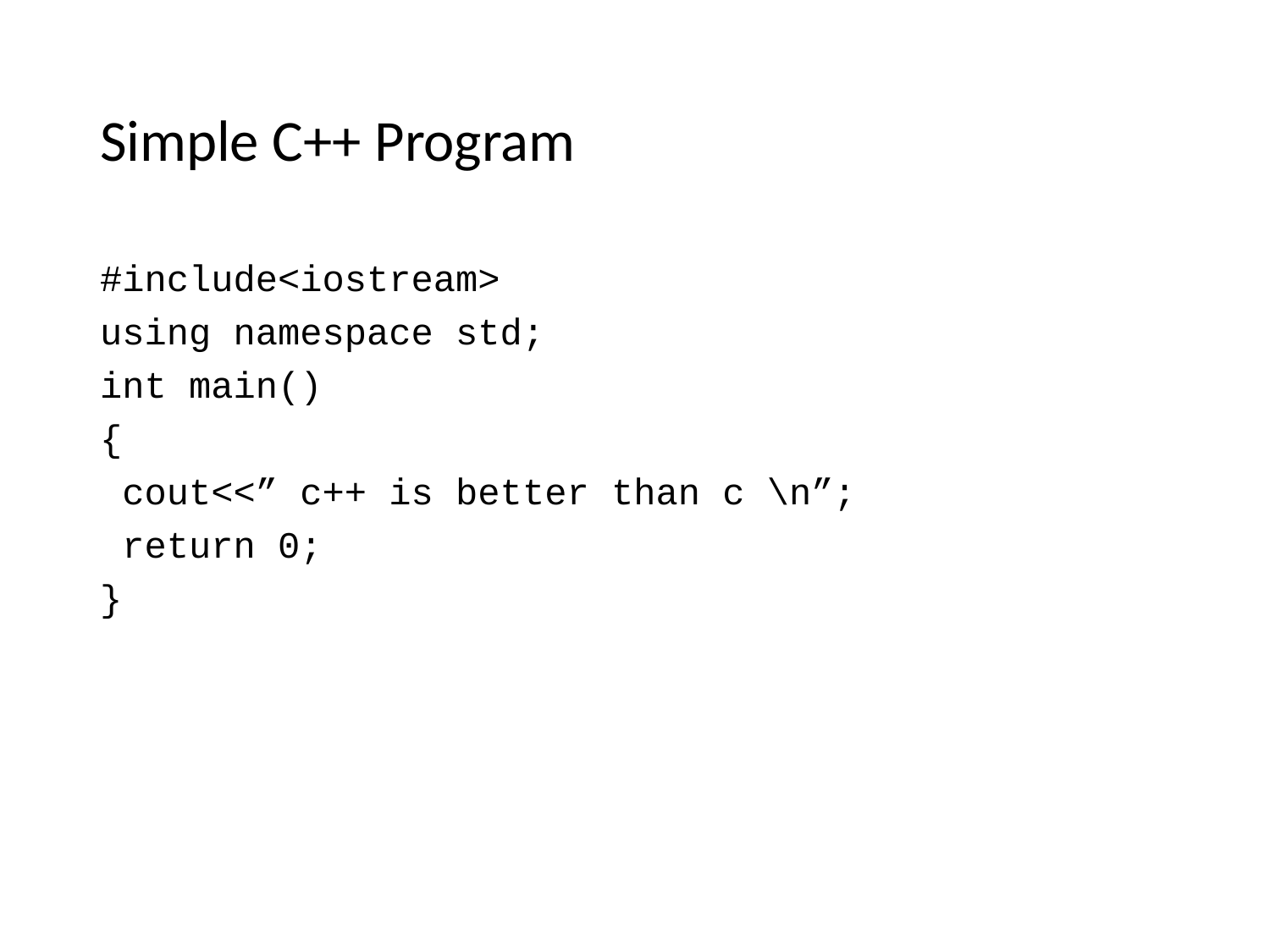

# Simple C++ Program
#include<iostream>
using namespace std;
int main()
{
 cout<<” c++ is better than c \n”;
 return 0;
}